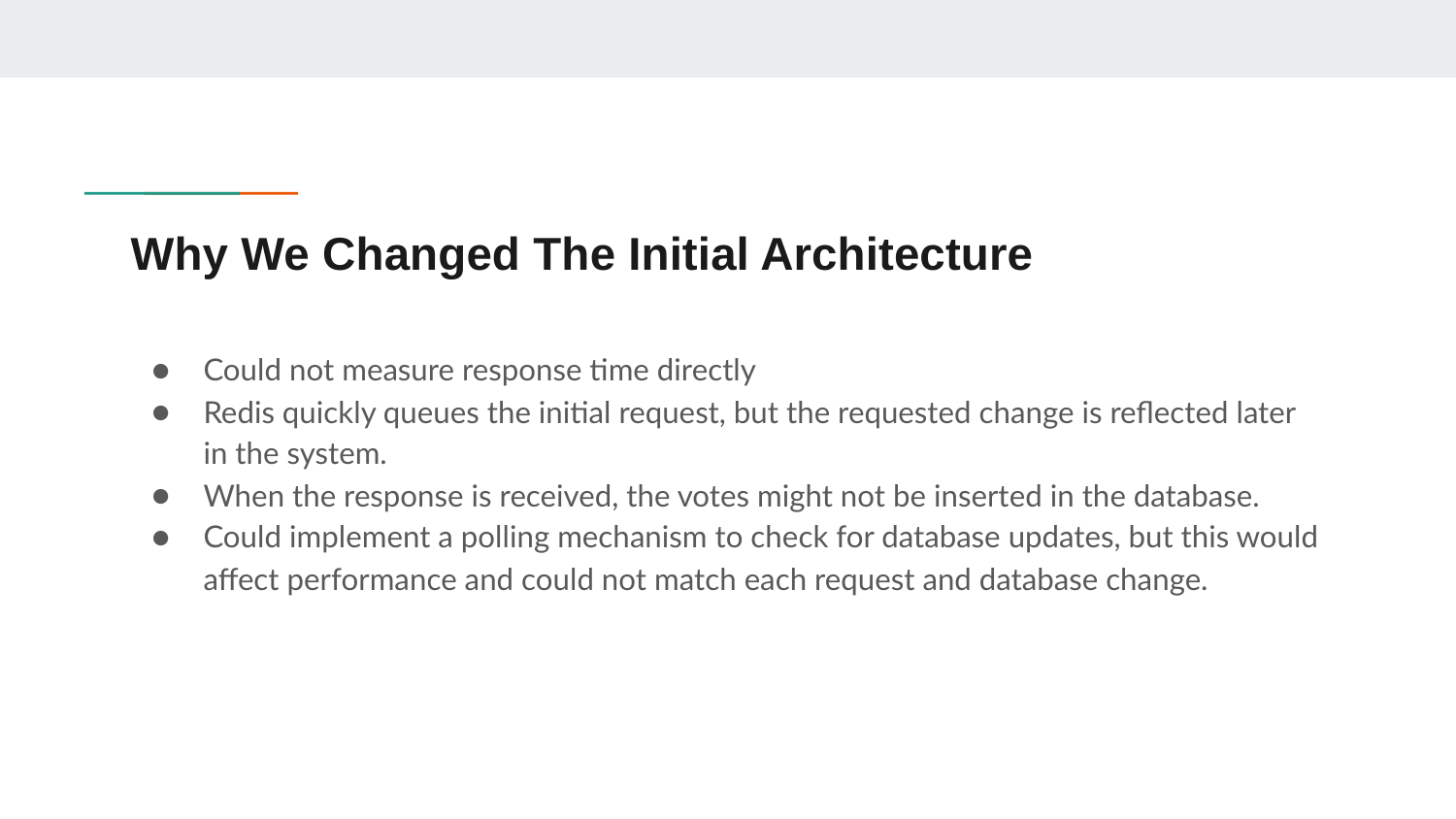

# Why We Changed The Initial Architecture

Could not measure response time directly
Redis quickly queues the initial request, but the requested change is reflected later in the system.
When the response is received, the votes might not be inserted in the database.
Could implement a polling mechanism to check for database updates, but this would affect performance and could not match each request and database change.